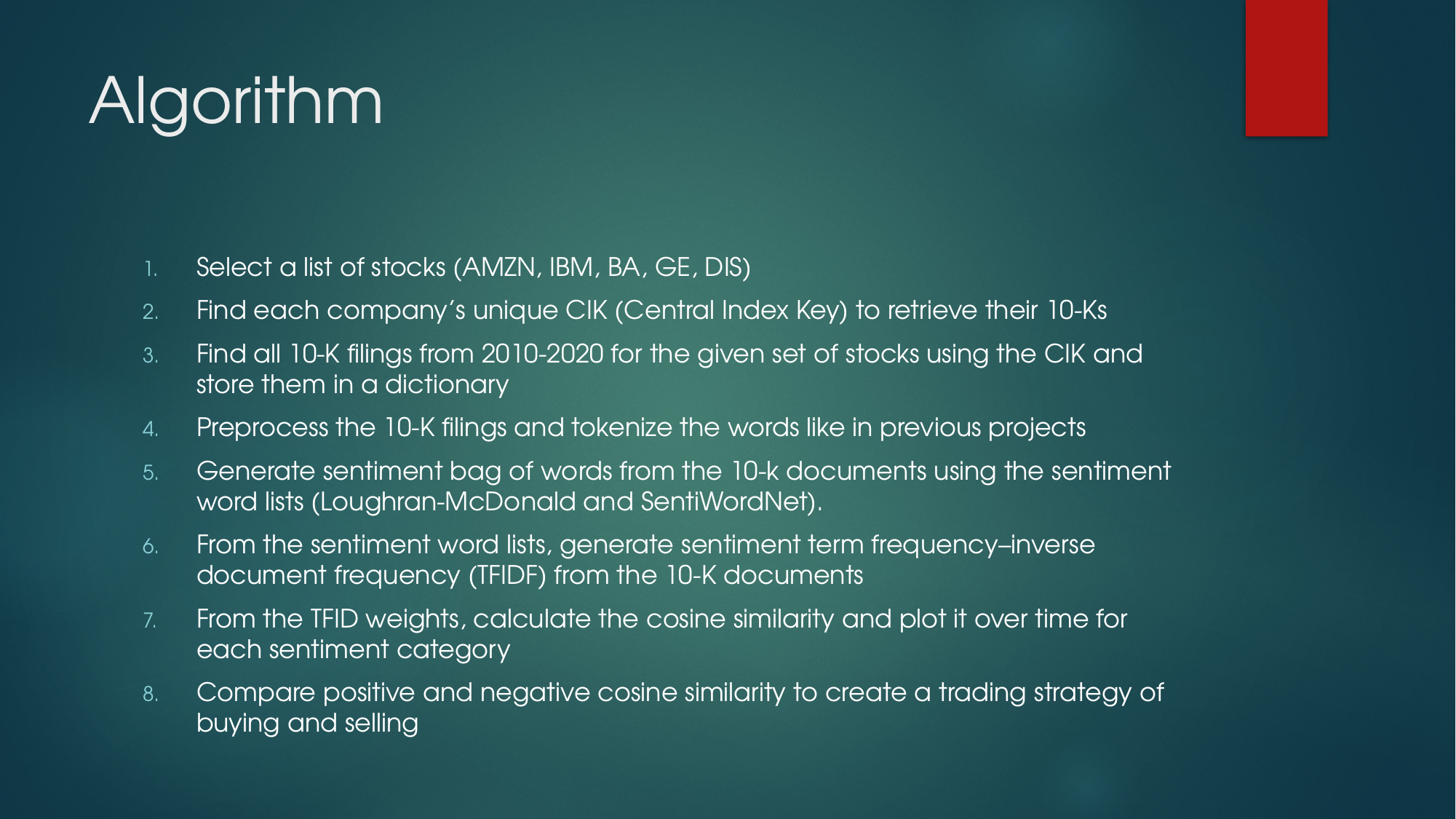

# Algorithm
Select a list of stocks (AMZN, IBM, BA, GE, DIS)
Find each company’s unique CIK (Central Index Key) to retrieve their 10-Ks
Find all 10-K filings from 2010-2020 for the given set of stocks using the CIK and store them in a dictionary
Preprocess the 10-K filings and tokenize the words like in previous projects
Generate sentiment bag of words from the 10-k documents using the sentiment word lists (Loughran-McDonald and SentiWordNet).
From the sentiment word lists, generate sentiment term frequency–inverse document frequency (TFIDF) from the 10-K documents
From the TFID weights, calculate the cosine similarity and plot it over time for each sentiment category
Compare positive and negative cosine similarity to create a trading strategy of buying and selling